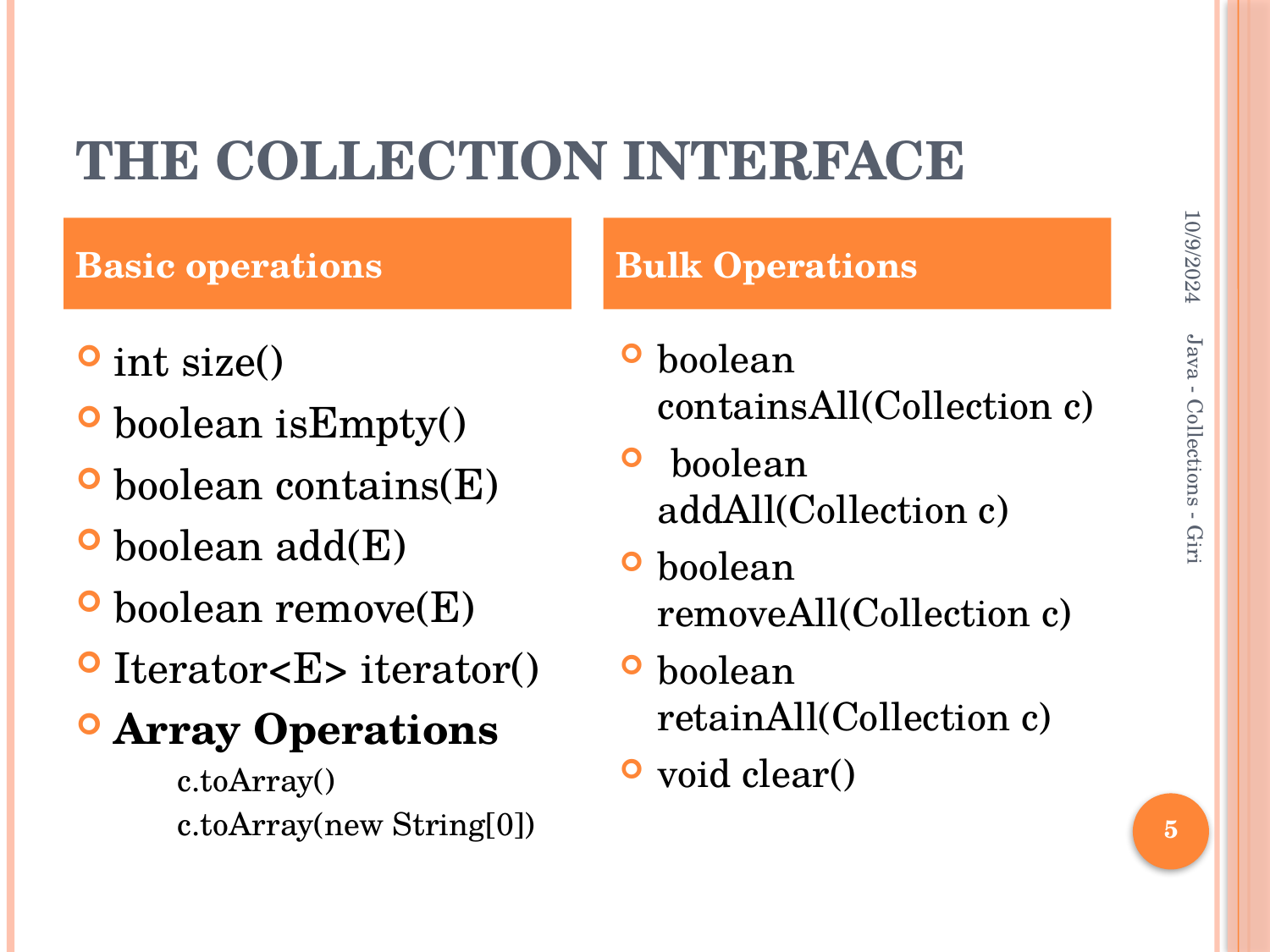

# The Collection Interface
10/9/2024
Basic operations
Bulk Operations
int size()
boolean isEmpty()
boolean contains(E)
boolean add(E)
boolean remove(E)
Iterator<E> iterator()
Array Operations
c.toArray()
c.toArray(new String[0])
boolean containsAll(Collection c)
 boolean addAll(Collection c)
boolean removeAll(Collection c)
boolean retainAll(Collection c)
void clear()

Java - Collections - Giri
5